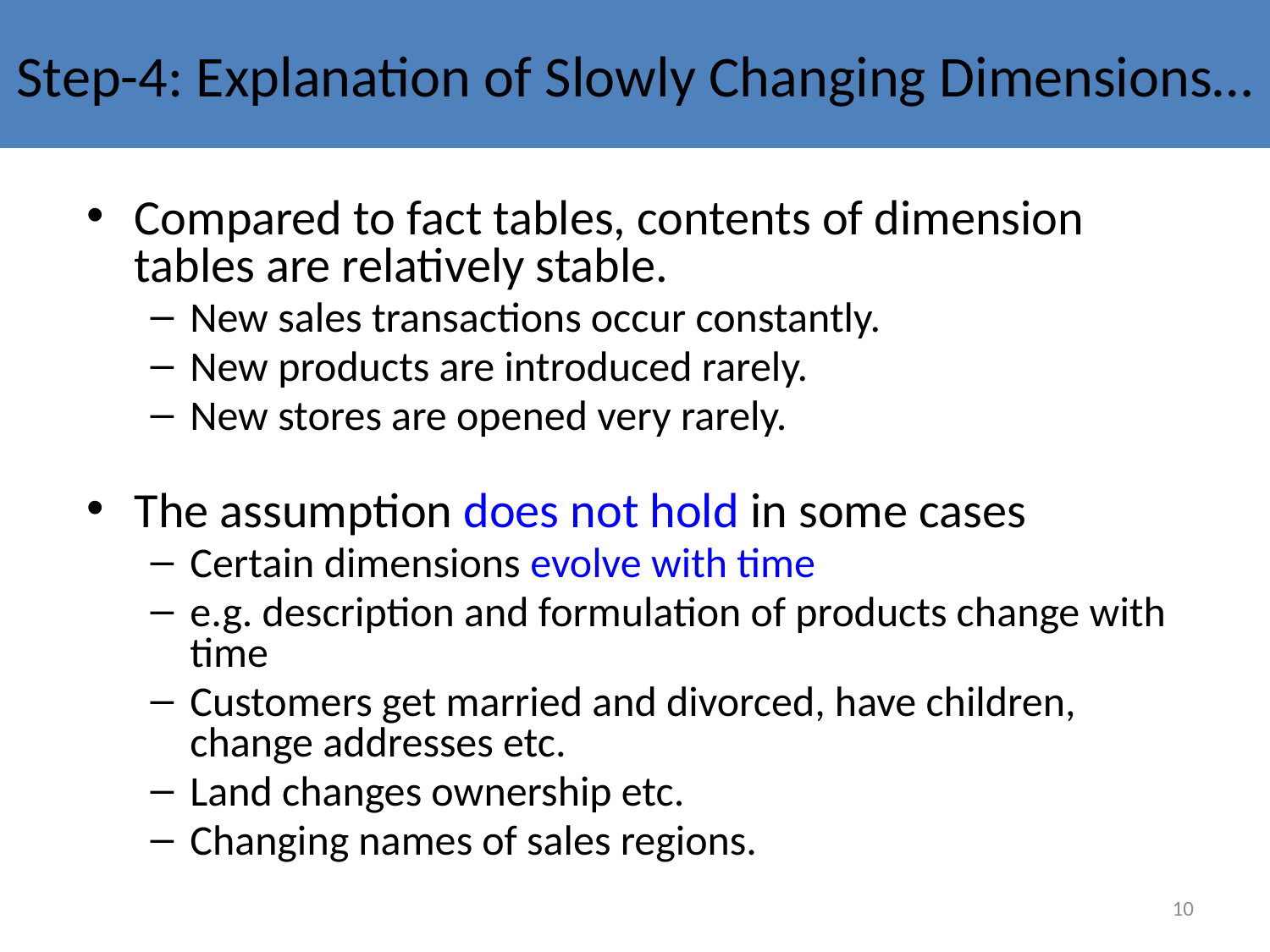

# Step-4: Explanation of Slowly Changing Dimensions…
Compared to fact tables, contents of dimension tables are relatively stable.
New sales transactions occur constantly.
New products are introduced rarely.
New stores are opened very rarely.

The assumption does not hold in some cases
Certain dimensions evolve with time
e.g. description and formulation of products change with time
Customers get married and divorced, have children, change addresses etc.
Land changes ownership etc.
Changing names of sales regions.

10